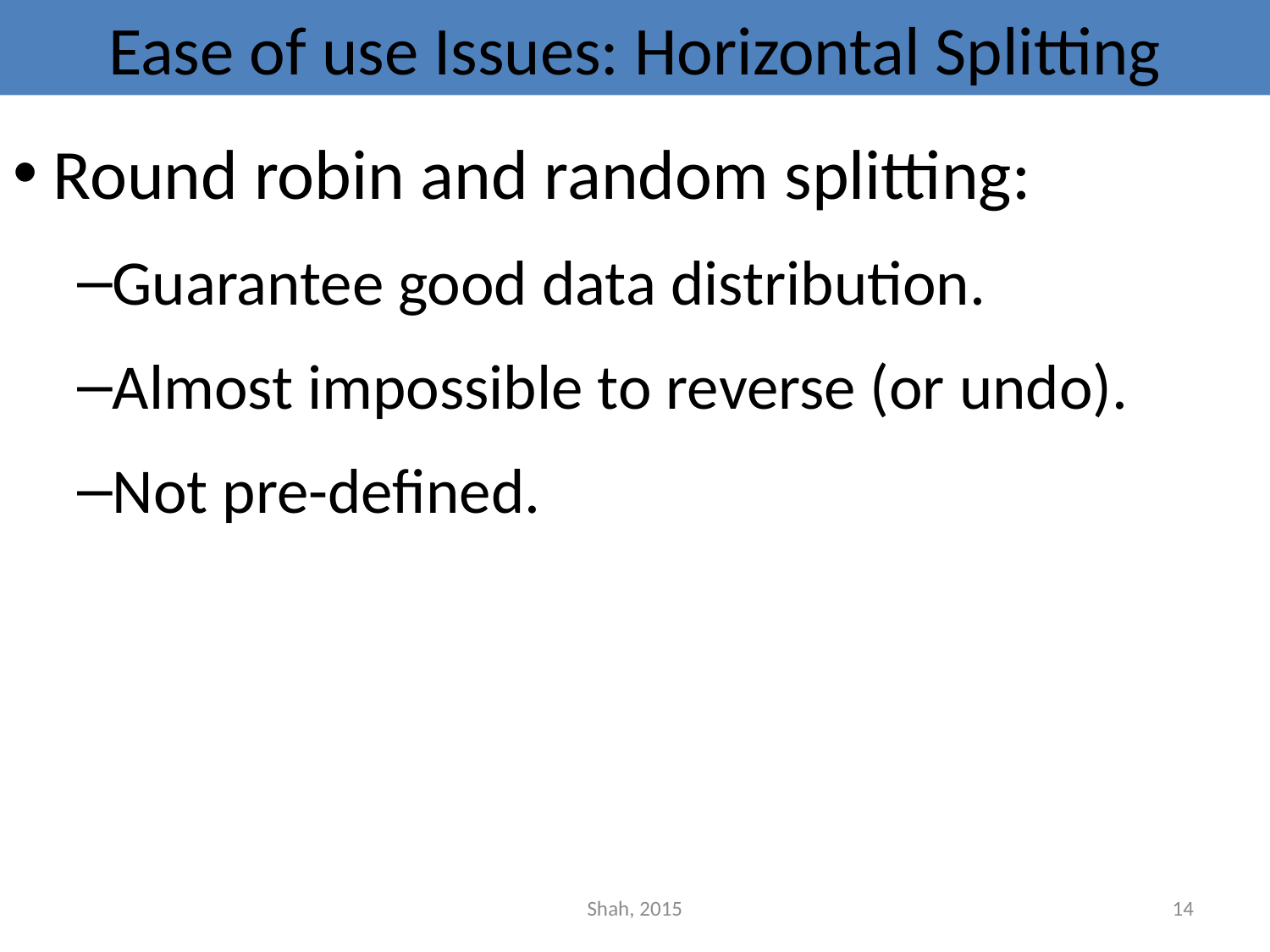

# Ease of use Issues: Horizontal Splitting
Round robin and random splitting:
Guarantee good data distribution.
Almost impossible to reverse (or undo).
Not pre-defined.
Shah, 2015
14